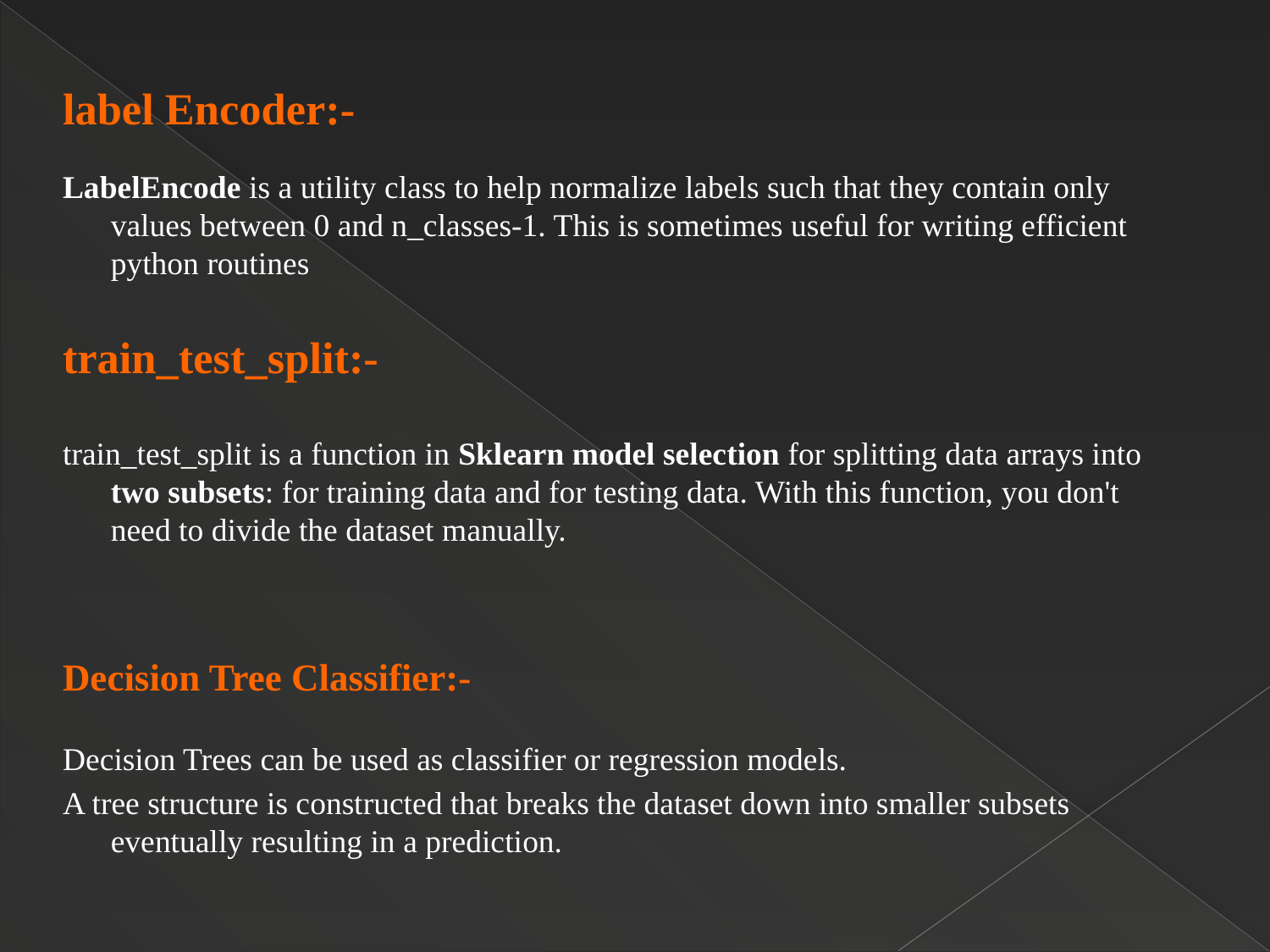

label Encoder:-

LabelEncode is a utility class to help normalize labels such that they contain only values between 0 and n_classes-1. This is sometimes useful for writing efficient python routines

train_test_split:-

train_test_split is a function in Sklearn model selection for splitting data arrays into two subsets: for training data and for testing data. With this function, you don't need to divide the dataset manually.

Decision Tree Classifier:-

Decision Trees can be used as classifier or regression models.
A tree structure is constructed that breaks the dataset down into smaller subsets eventually resulting in a prediction.